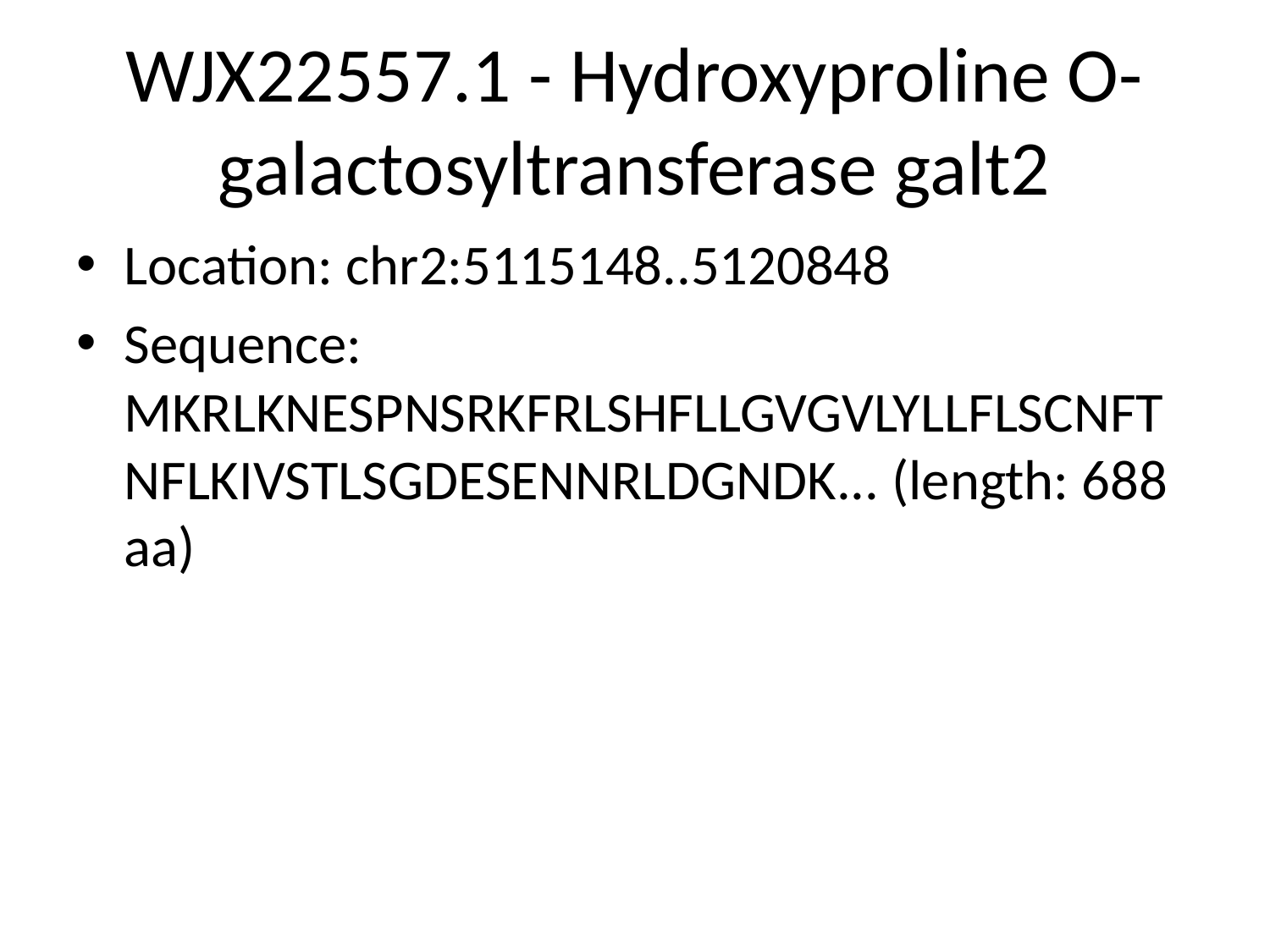

# WJX22557.1 - Hydroxyproline O-galactosyltransferase galt2
Location: chr2:5115148..5120848
Sequence: MKRLKNESPNSRKFRLSHFLLGVGVLYLLFLSCNFTNFLKIVSTLSGDESENNRLDGNDK... (length: 688 aa)